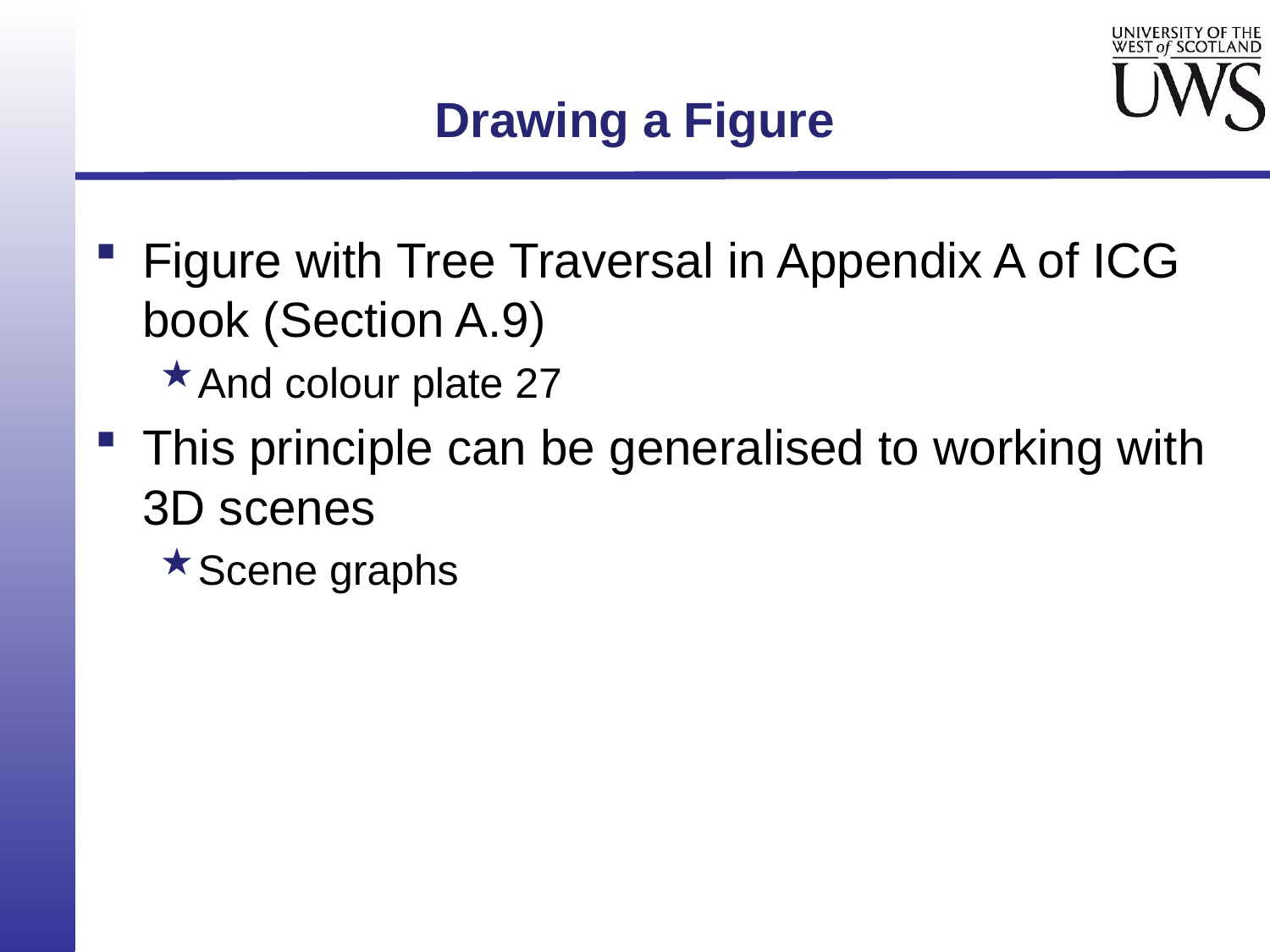

# Drawing a Figure
Figure with Tree Traversal in Appendix A of ICG book (Section A.9)
And colour plate 27
This principle can be generalised to working with 3D scenes
Scene graphs